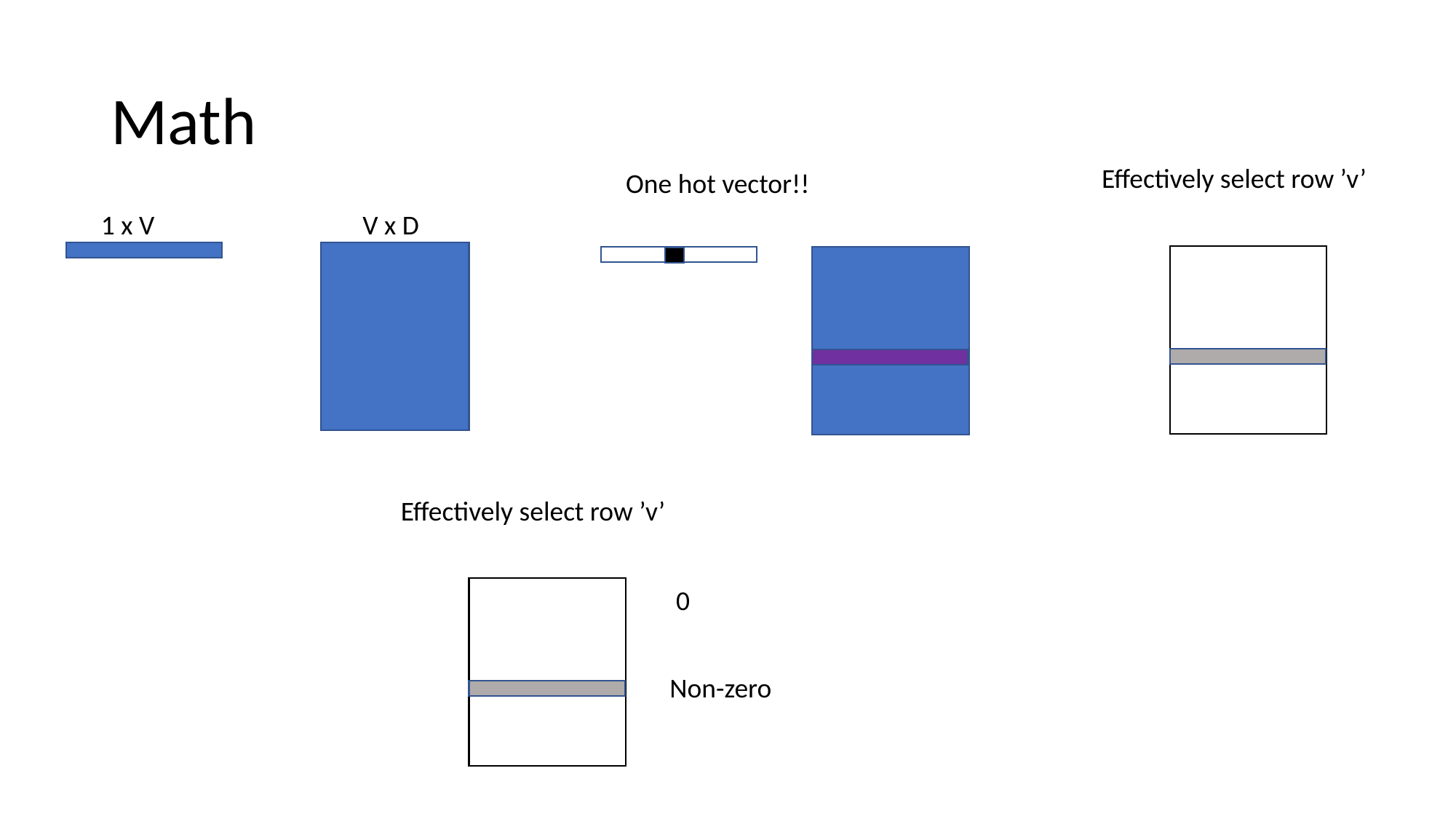

# Math
Effectively select row ’v’
One hot vector!!
 1 x V
V x D

Effectively select row ’v’

0
Non-zero